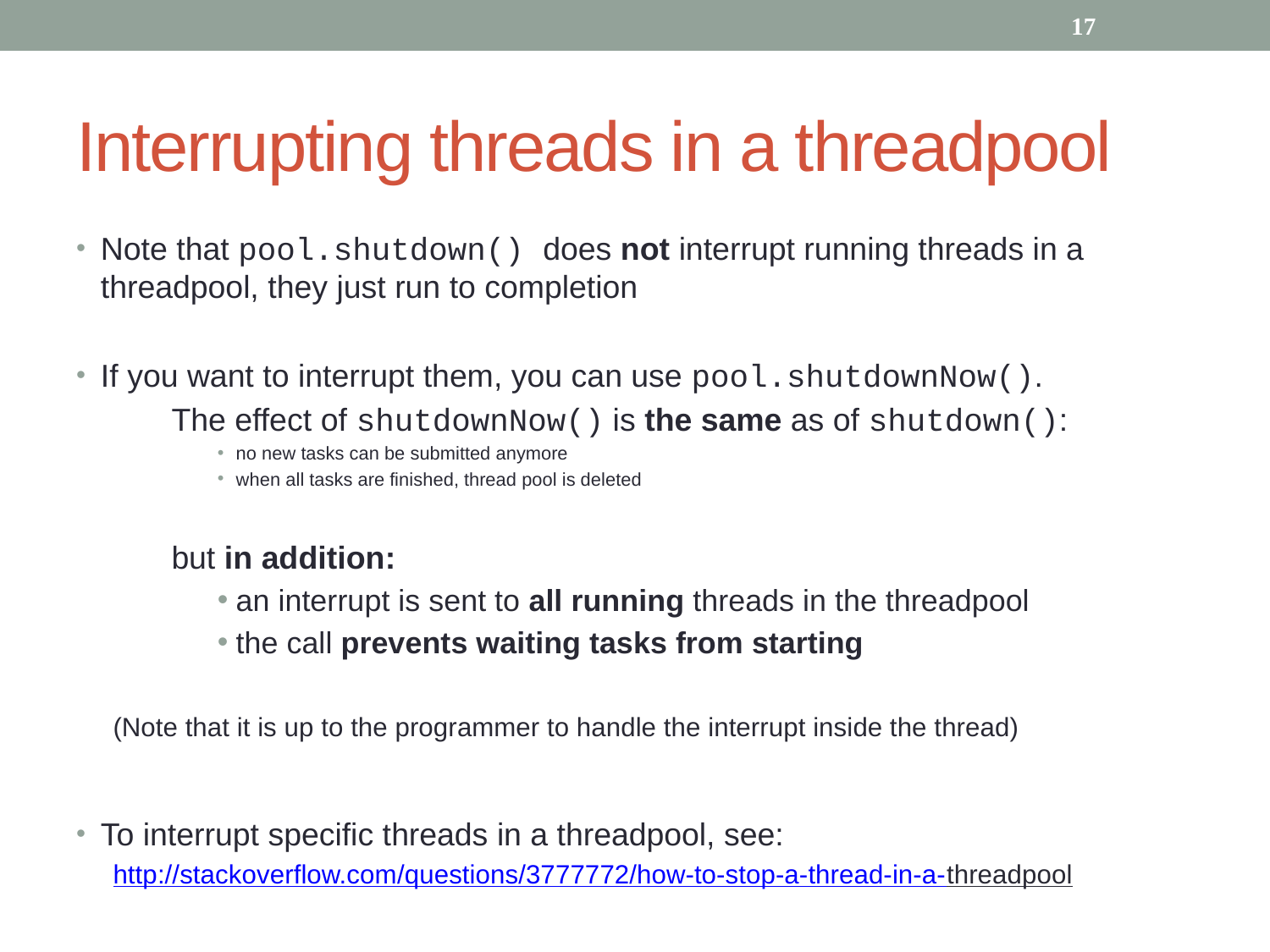

17
# Interrupting threads in a threadpool
Note that pool.shutdown() does not interrupt running threads in a threadpool, they just run to completion

If you want to interrupt them, you can use pool.shutdownNow().
  	The effect of shutdownNow() is the same as of shutdown():
no new tasks can be submitted anymore
when all tasks are finished, thread pool is deleted

	but in addition:
an interrupt is sent to all running threads in the threadpool
the call prevents waiting tasks from starting

(Note that it is up to the programmer to handle the interrupt inside the thread)

To interrupt specific threads in a threadpool, see:
http://stackoverflow.com/questions/3777772/how-to-stop-a-thread-in-a-threadpool